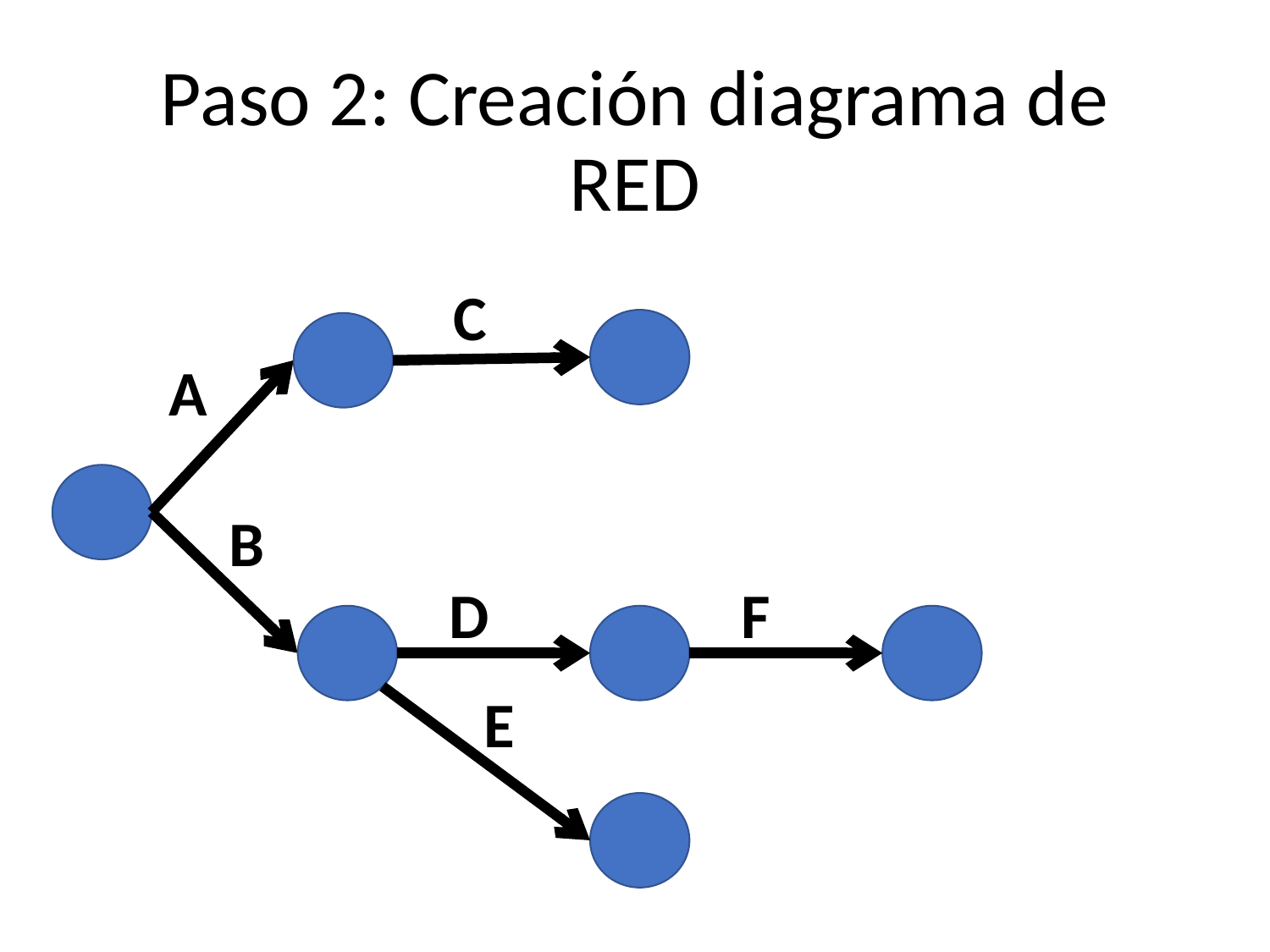

# Paso 2: Creación diagrama de RED
C

A

B
D
F

E